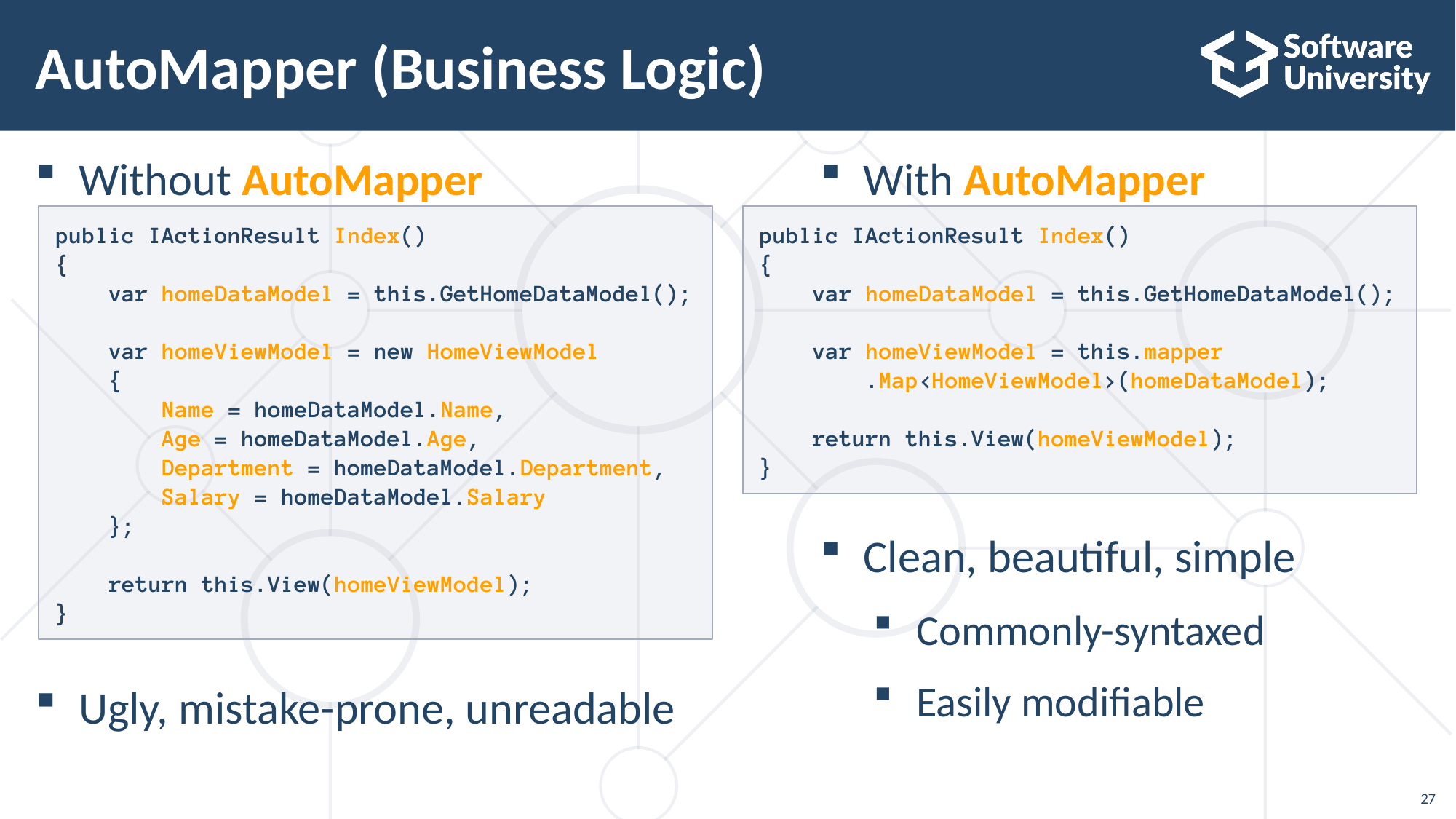

# AutoMapper (Business Logic)
With AutoMapper

Clean, beautiful, simple
Commonly-syntaxed
Easily modifiable

Without AutoMapper

Ugly, mistake-prone, unreadable
public IActionResult Index()
{
    var homeDataModel = this.GetHomeDataModel();

    var homeViewModel = new HomeViewModel
    {
        Name = homeDataModel.Name,
        Age = homeDataModel.Age,
        Department = homeDataModel.Department,
        Salary = homeDataModel.Salary
    };

    return this.View(homeViewModel);
}
public IActionResult Index()
{
    var homeDataModel = this.GetHomeDataModel();

    var homeViewModel = this.mapper
        .Map<HomeViewModel>(homeDataModel);

    return this.View(homeViewModel);
}
27